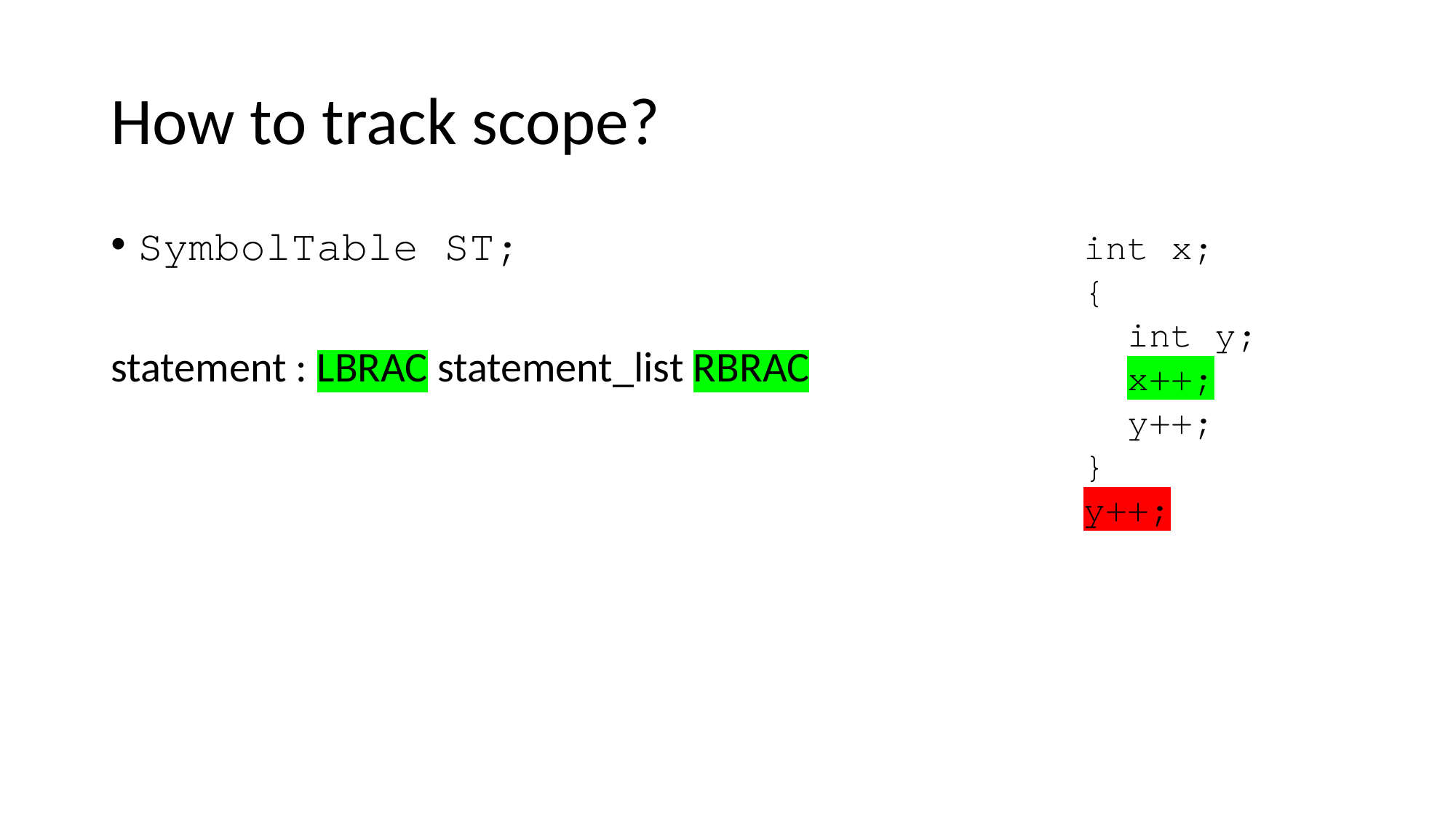

# How to track scope?
SymbolTable ST;

statement : LBRAC statement_list RBRAC

int x;
{
  int y;
  x++;
  y++;
}
y++;